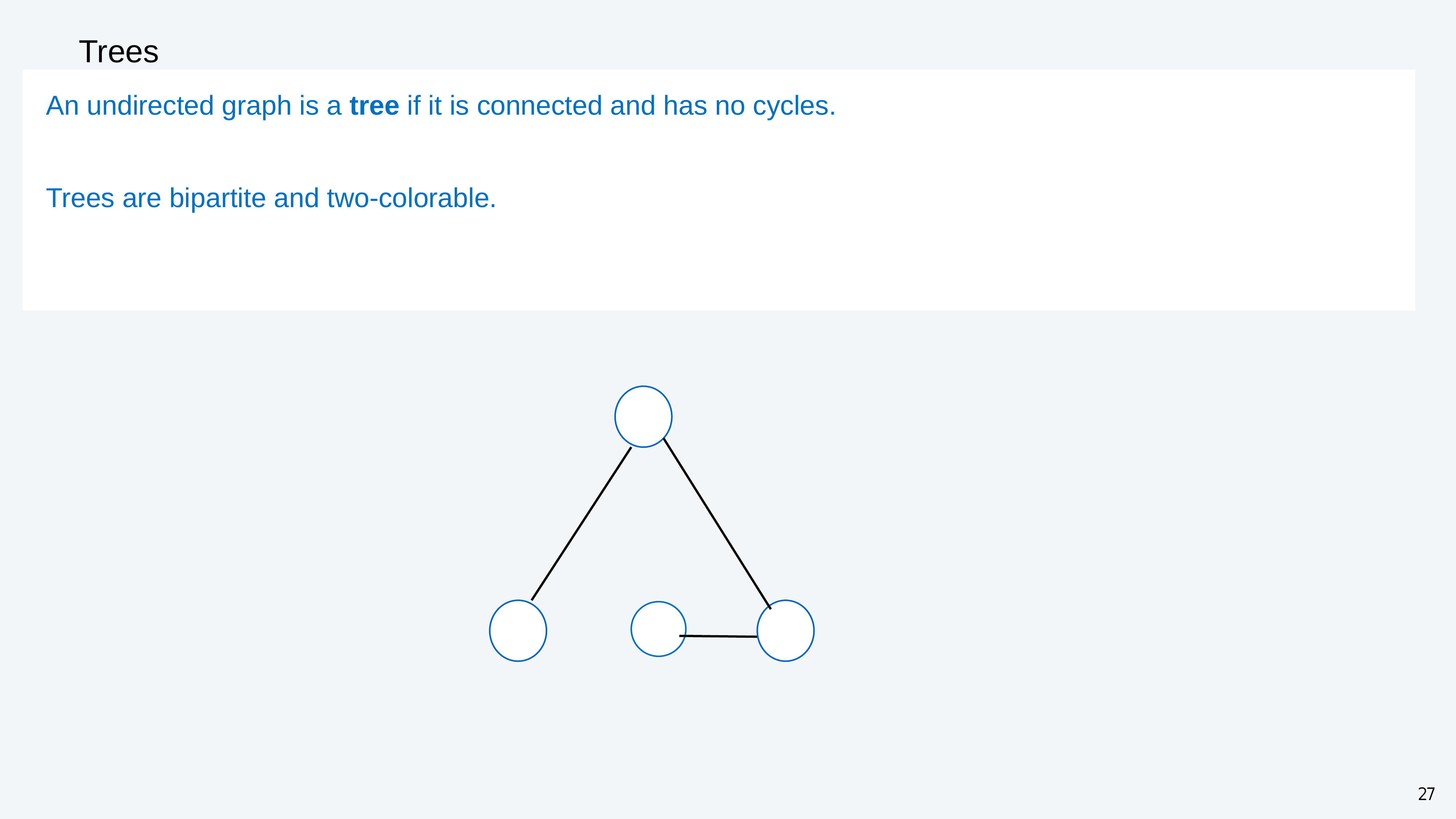

# Trees
An undirected graph is a tree if it is connected and has no cycles.

Trees are bipartite and two-colorable.

27